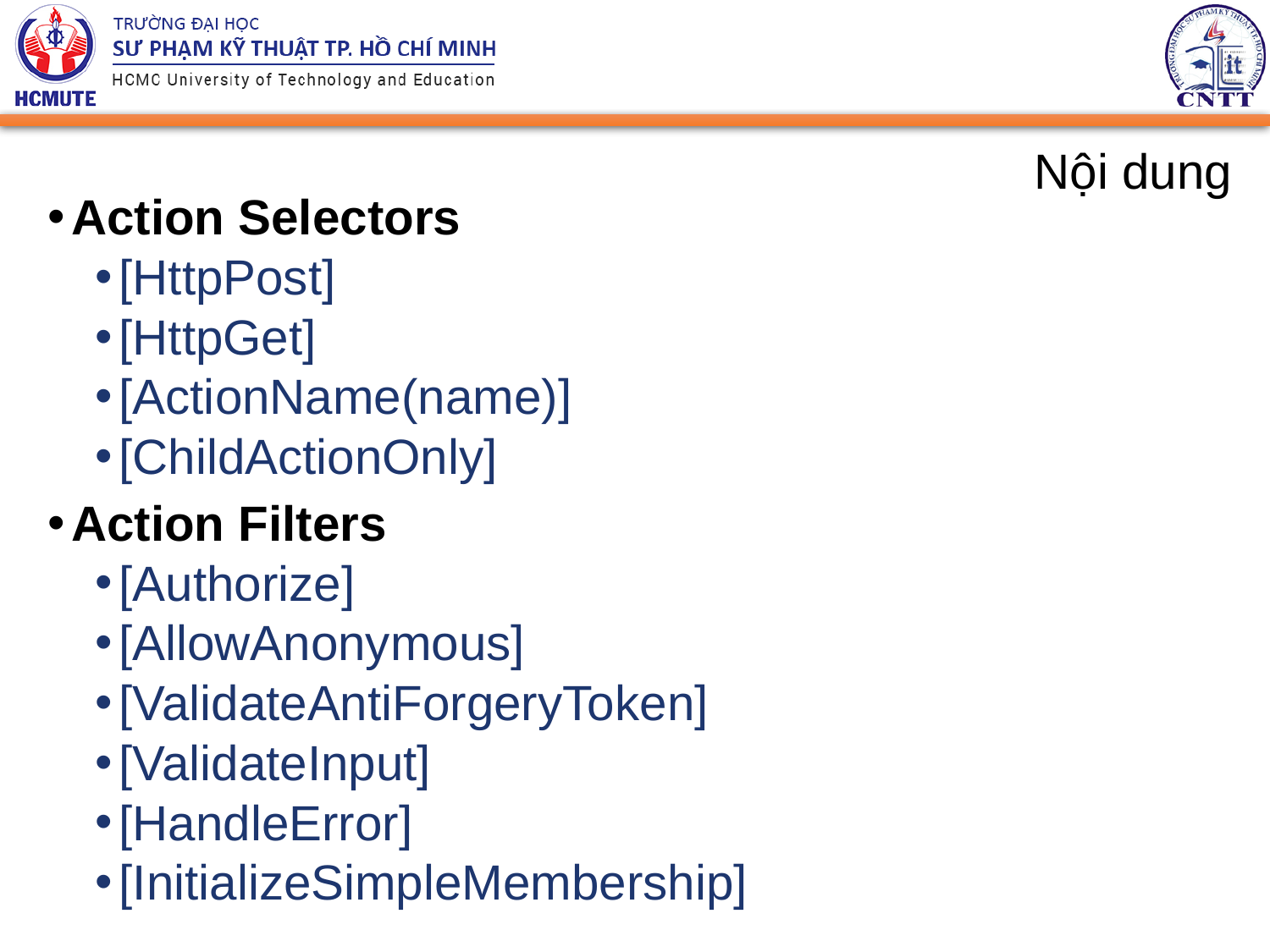

# Nội dung
Action Selectors
[HttpPost]
[HttpGet]
[ActionName(name)]
[ChildActionOnly]
Action Filters
[Authorize]
[AllowAnonymous]
[ValidateAntiForgeryToken]
[ValidateInput]
[HandleError]
[InitializeSimpleMembership]